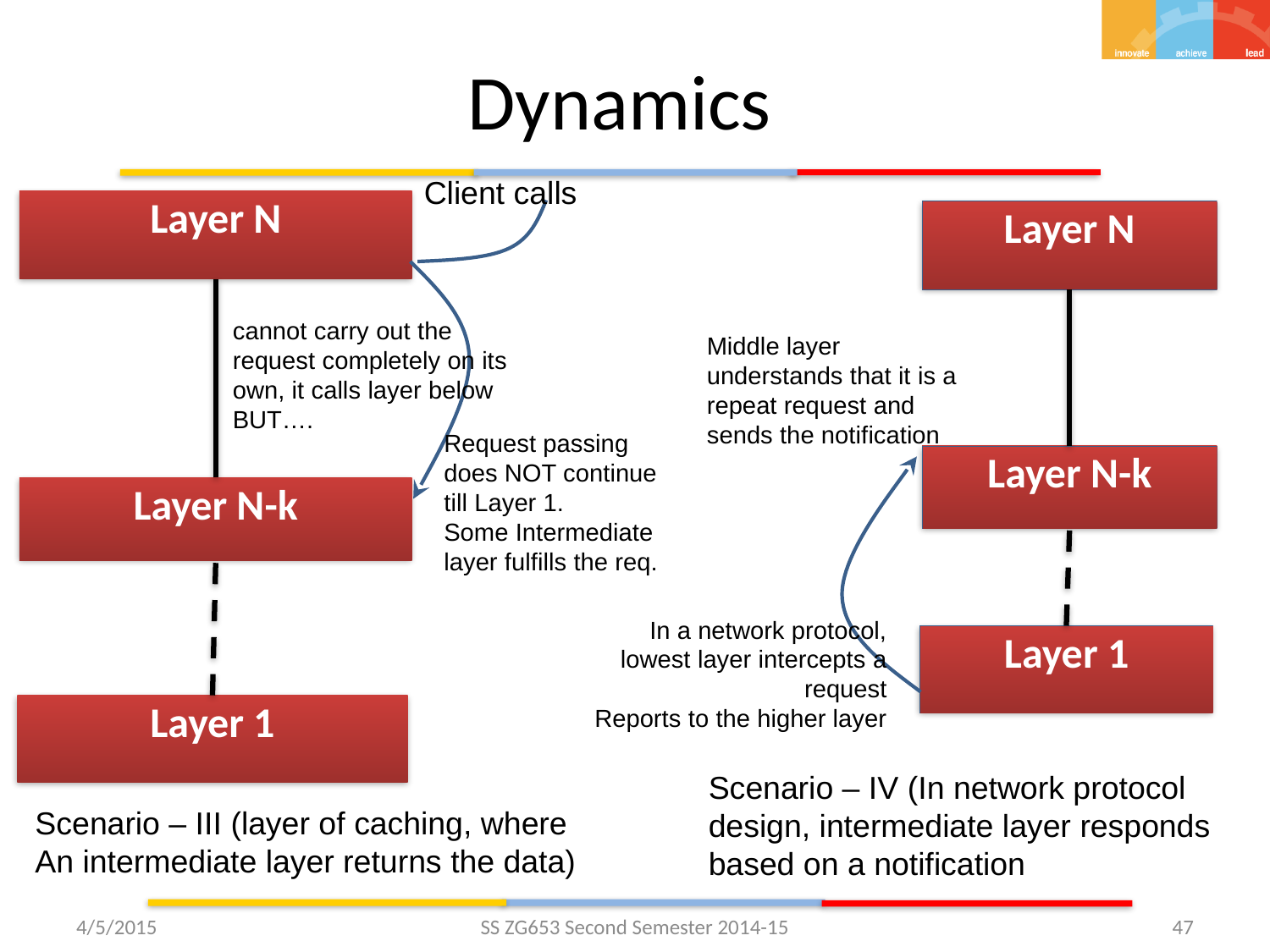

# Dynamics
Client calls
Layer N

Layer N

cannot carry out the request completely on its own, it calls layer below BUT….
Middle layer understands that it is a repeat request and sends the notification
Request passing does NOT continue till Layer 1.
Some Intermediate layer fulfills the req.
Layer N-k

Layer N-k
In a network protocol, lowest layer intercepts a request
Reports to the higher layer
Layer 1
Layer 1
Scenario – IV (In network protocol design, intermediate layer responds based on a notification
Scenario – III (layer of caching, where
An intermediate layer returns the data)
4/5/2015
47